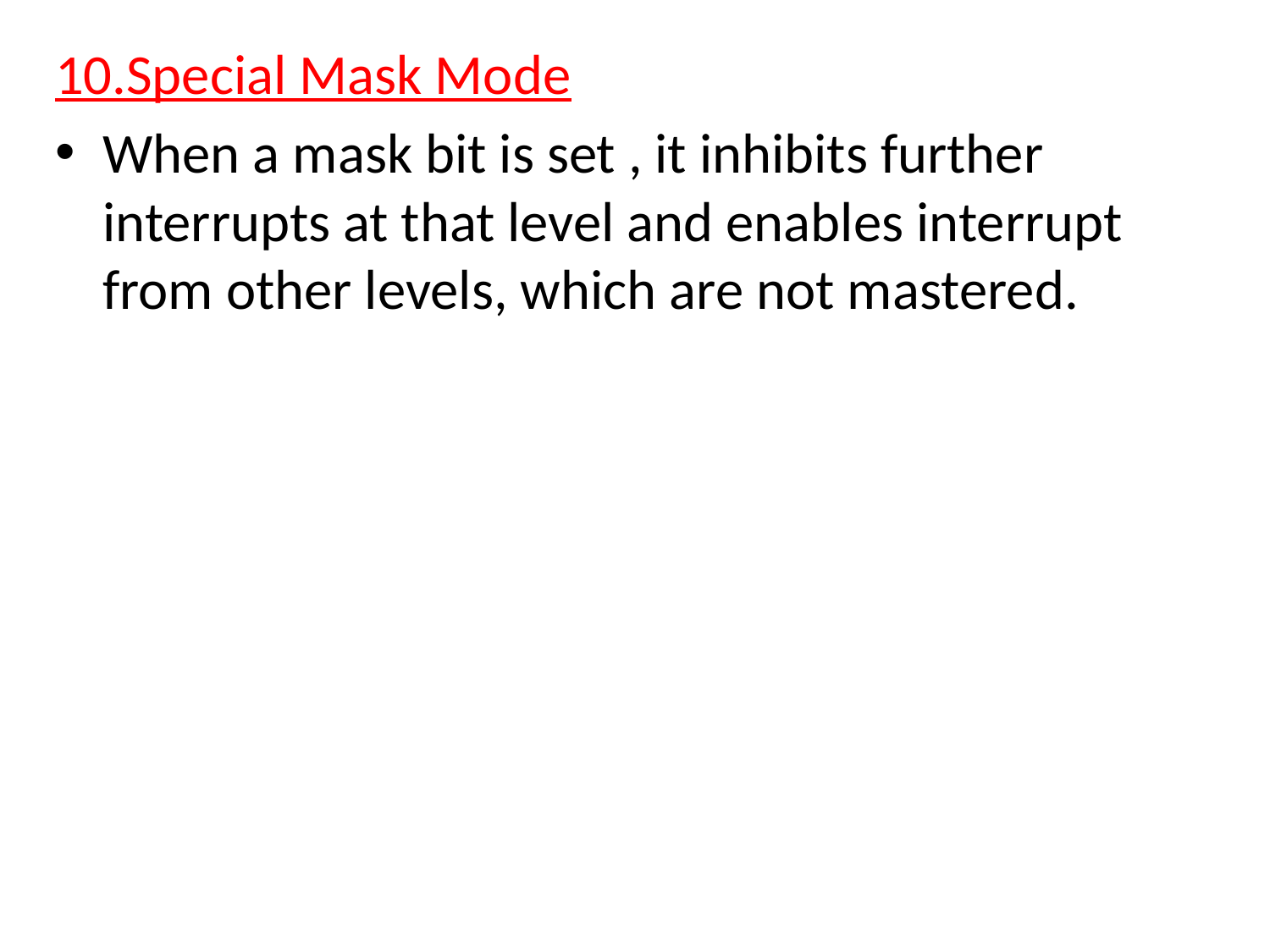

10.Special Mask Mode
When a mask bit is set , it inhibits further interrupts at that level and enables interrupt from other levels, which are not mastered.